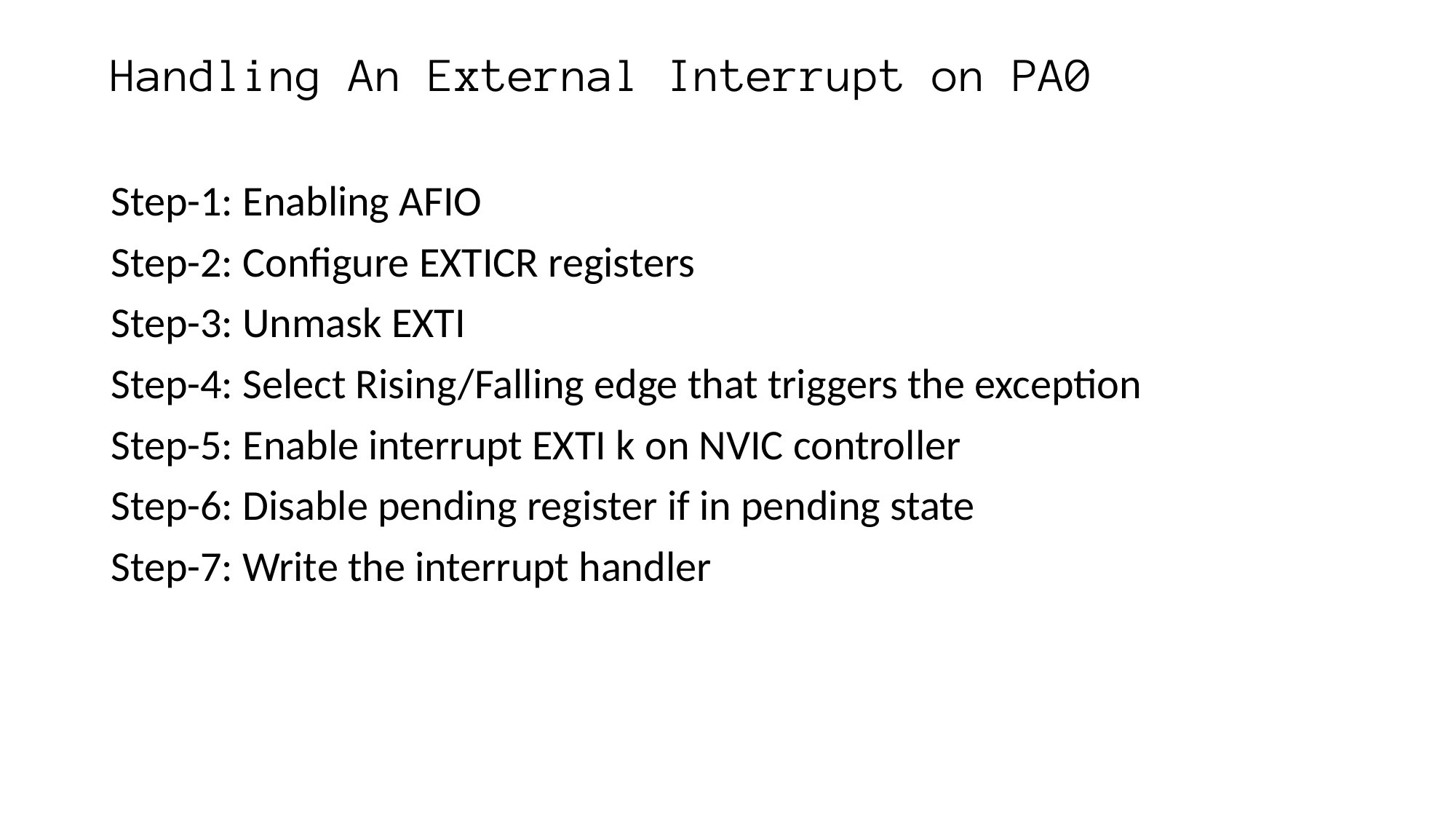

# Handling An External Interrupt on PA0

Step-1: Enabling AFIO
Step-2: Configure EXTICR registers
Step-3: Unmask EXTI
Step-4: Select Rising/Falling edge that triggers the exception
Step-5: Enable interrupt EXTI k on NVIC controller
Step-6: Disable pending register if in pending state
Step-7: Write the interrupt handler